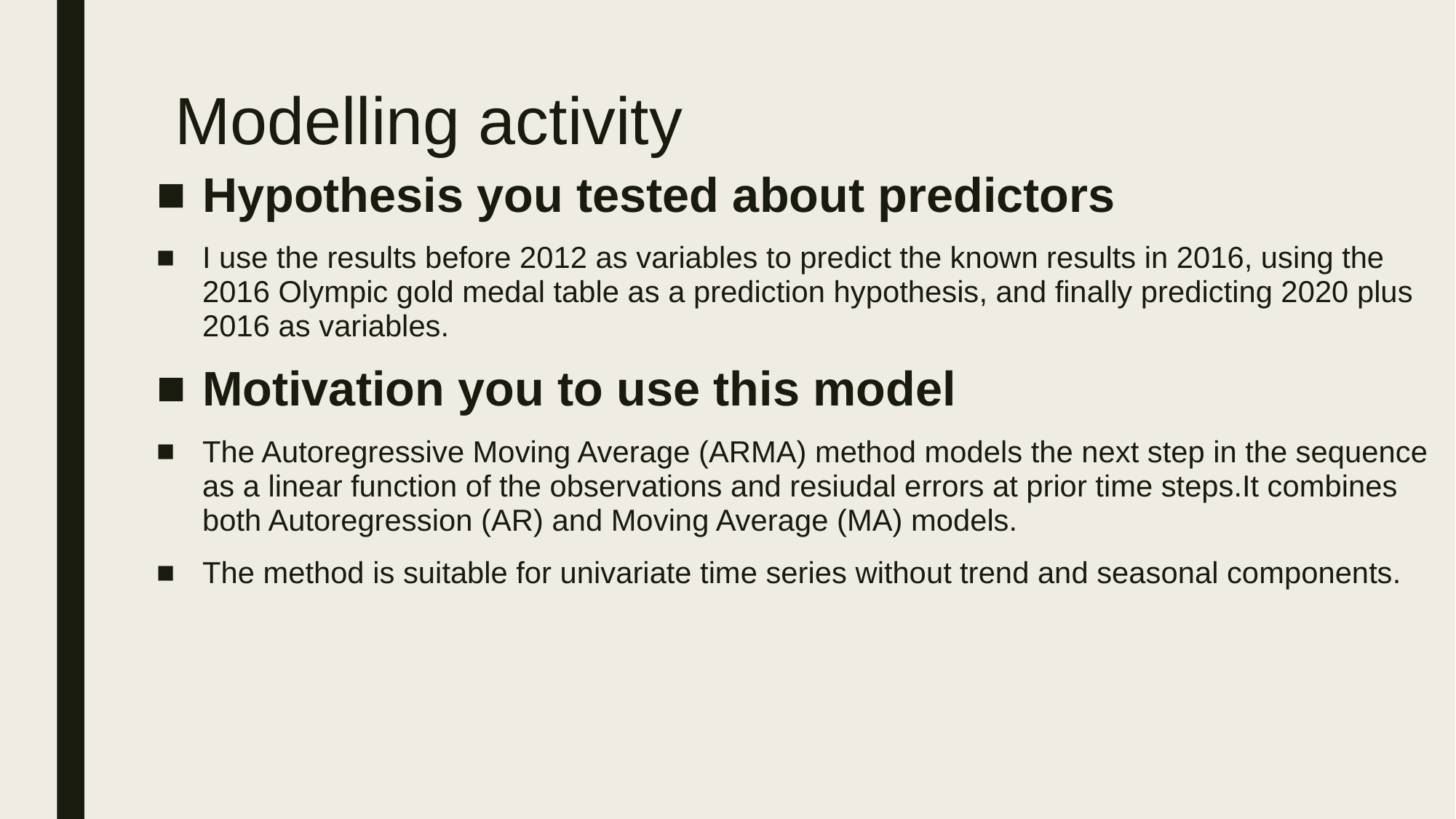

# Modelling activity
Hypothesis you tested about predictors
I use the results before 2012 as variables to predict the known results in 2016, using the 2016 Olympic gold medal table as a prediction hypothesis, and finally predicting 2020 plus 2016 as variables.
Motivation you to use this model
The Autoregressive Moving Average (ARMA) method models the next step in the sequence as a linear function of the observations and resiudal errors at prior time steps.It combines both Autoregression (AR) and Moving Average (MA) models.
The method is suitable for univariate time series without trend and seasonal components.